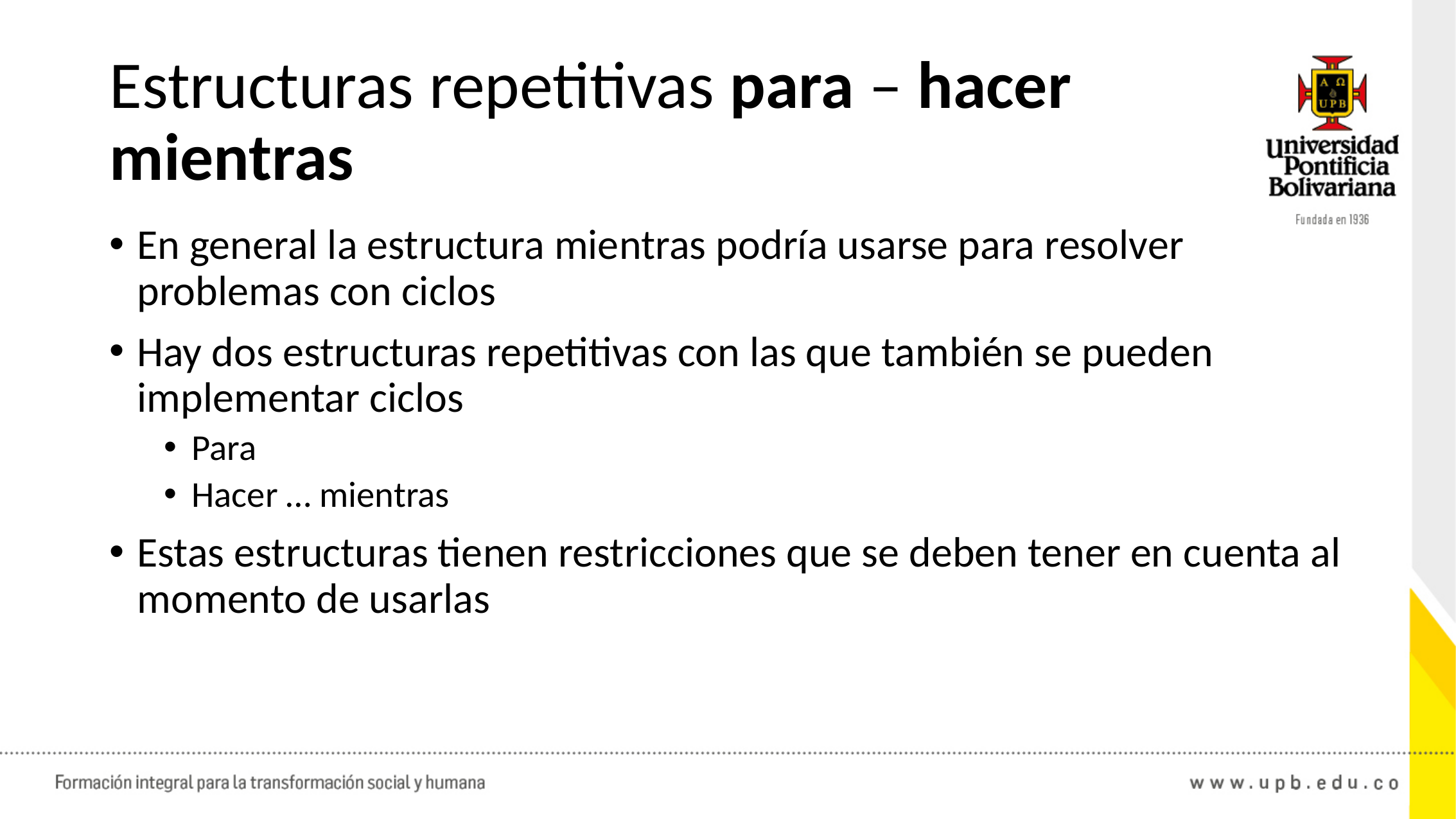

# Estructuras repetitivas para – hacer mientras
En general la estructura mientras podría usarse para resolver problemas con ciclos
Hay dos estructuras repetitivas con las que también se pueden implementar ciclos
Para
Hacer … mientras
Estas estructuras tienen restricciones que se deben tener en cuenta al momento de usarlas